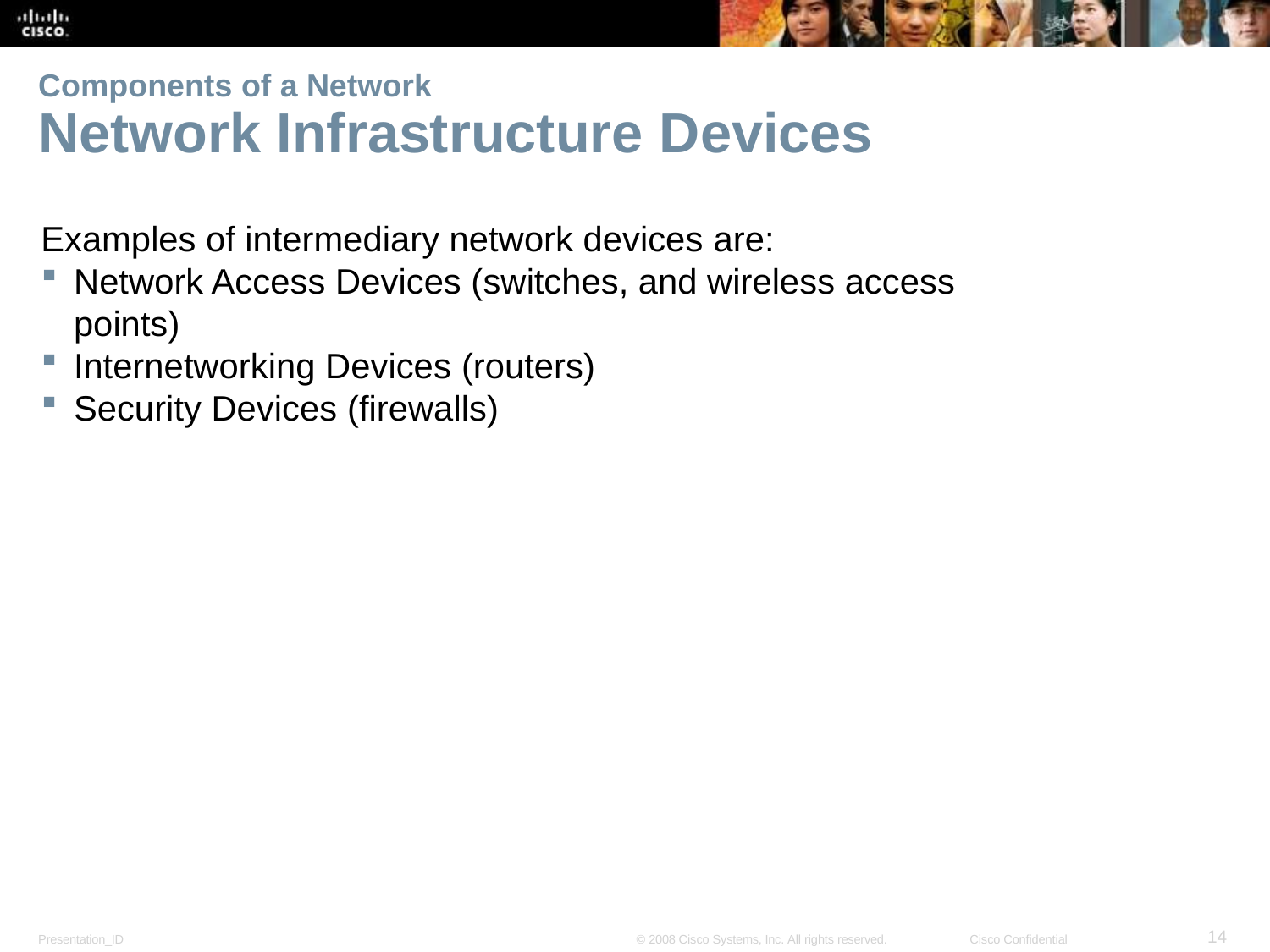

Components of a Network
Network Infrastructure Devices
Examples of intermediary network devices are:
Network Access Devices (switches, and wireless access points)
Internetworking Devices (routers)
Security Devices (firewalls)
14
Presentation_ID
© 2008 Cisco Systems, Inc. All rights reserved.
Cisco Confidential